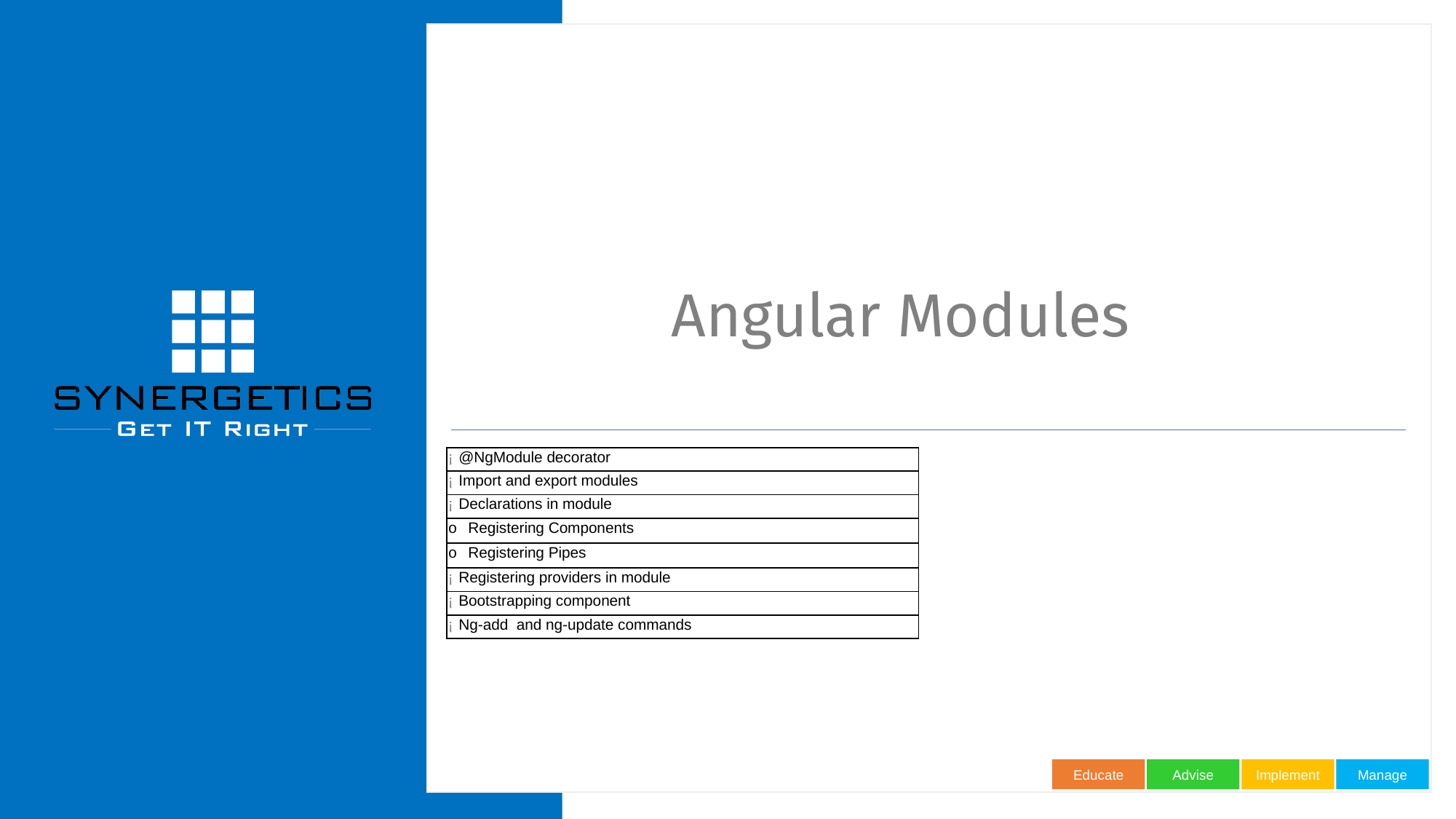

# Angular Modules
| ¡  @NgModule decorator |
| --- |
| ¡  Import and export modules |
| ¡  Declarations in module |
| o    Registering Components |
| o    Registering Pipes |
| ¡  Registering providers in module |
| ¡  Bootstrapping component |
| ¡  Ng-add and ng-update commands |